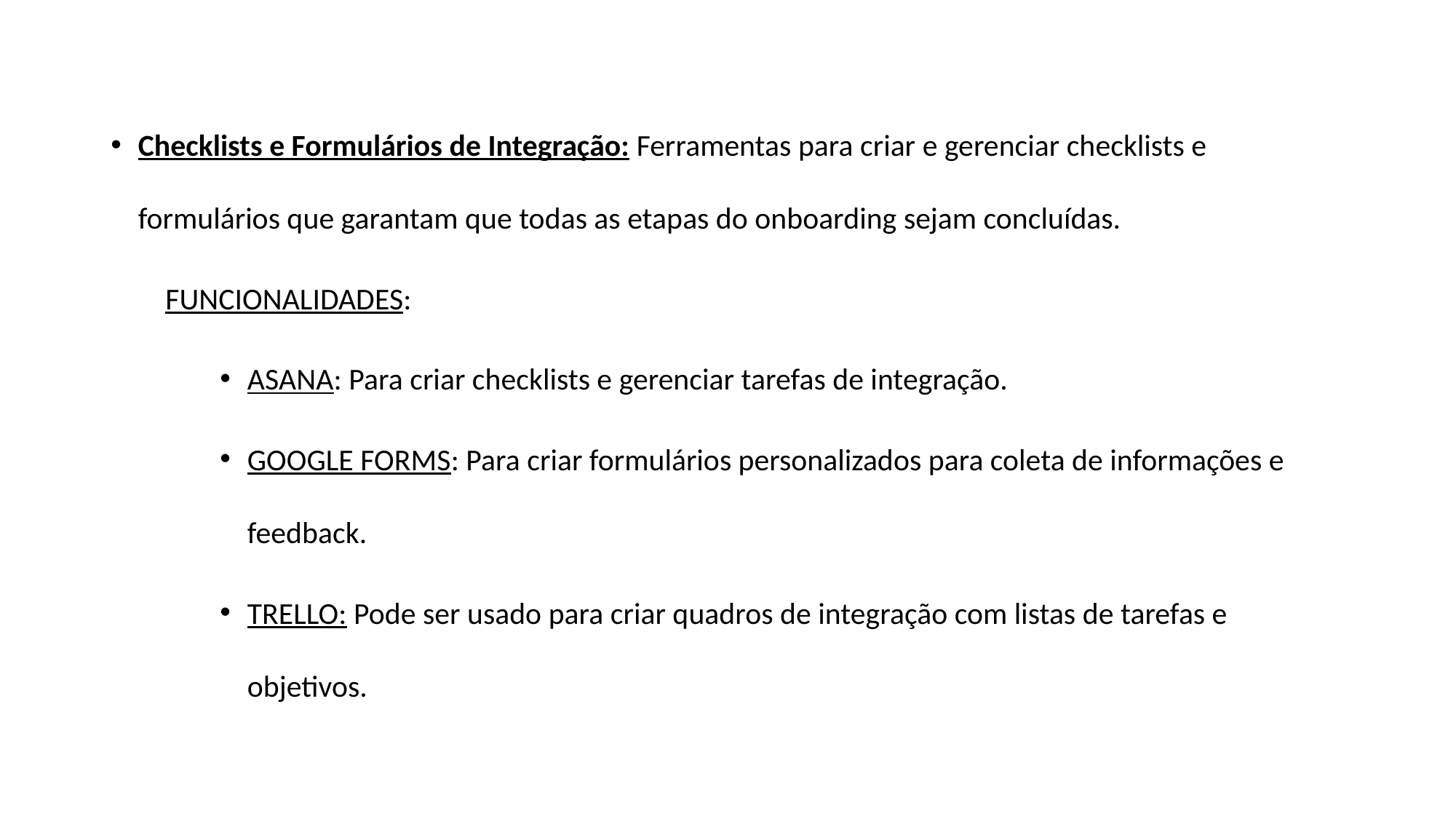

Checklists e Formulários de Integração: Ferramentas para criar e gerenciar checklists e formulários que garantam que todas as etapas do onboarding sejam concluídas.
FUNCIONALIDADES:
ASANA: Para criar checklists e gerenciar tarefas de integração.
GOOGLE FORMS: Para criar formulários personalizados para coleta de informações e feedback.
TRELLO: Pode ser usado para criar quadros de integração com listas de tarefas e objetivos.